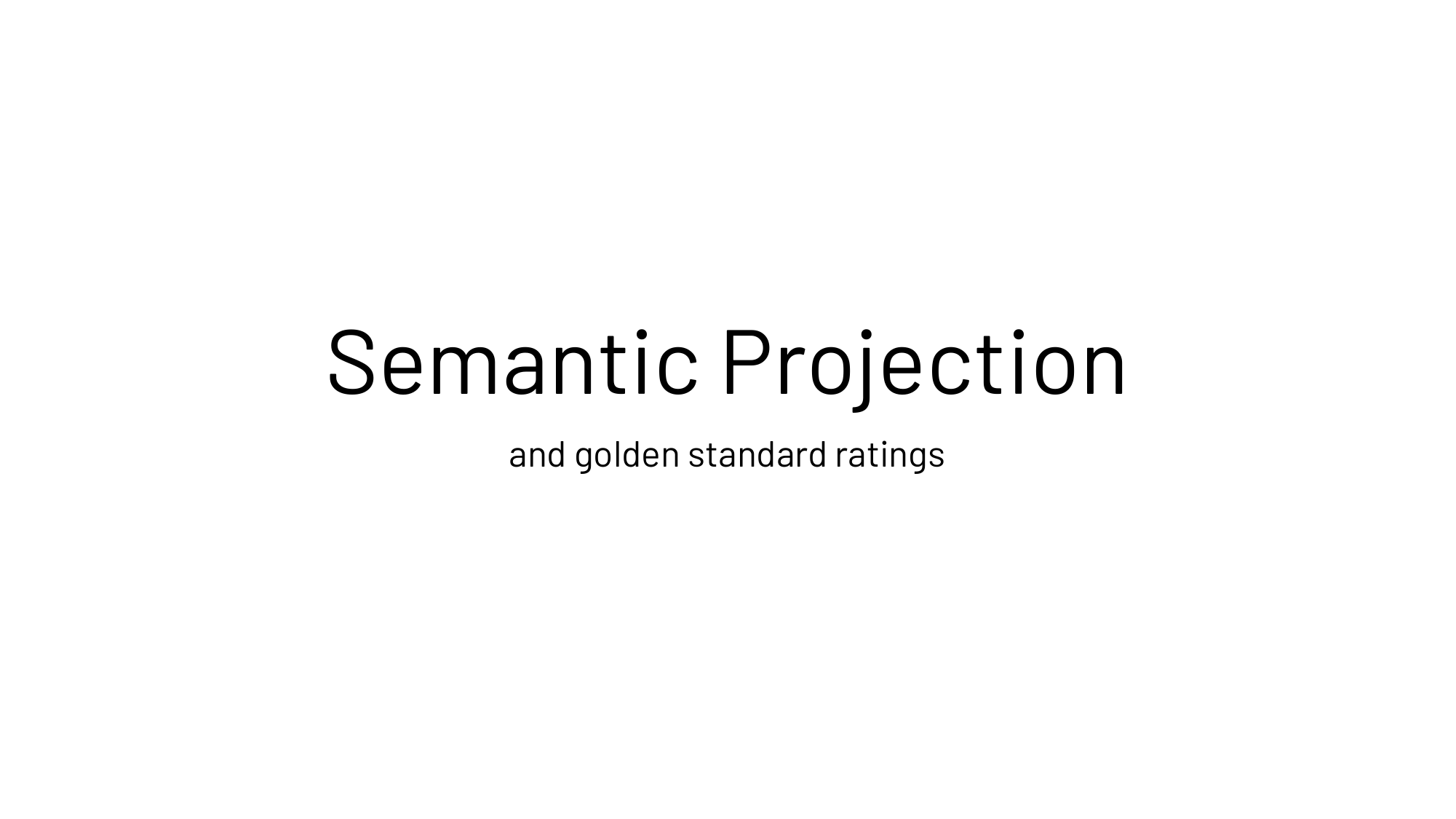

# Semantic Projection
and golden standard ratings